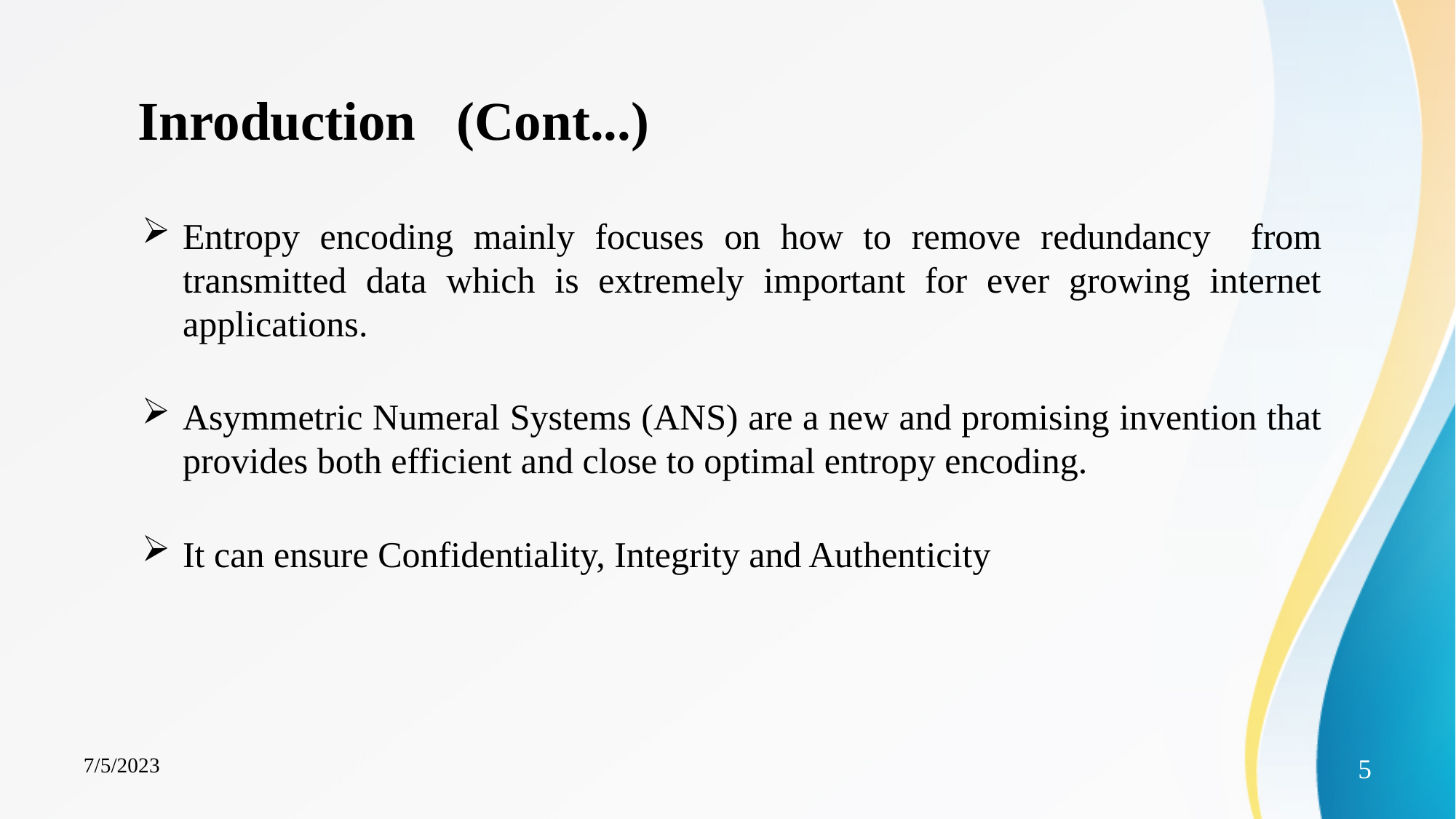

Inroduction   (Cont...)
Entropy encoding mainly focuses on how to remove redundancy  from transmitted data which is extremely important for ever growing internet applications.

Asymmetric Numeral Systems (ANS) are a new and promising invention that provides both efficient and close to optimal entropy encoding.

It can ensure Confidentiality, Integrity and Authenticity

7/5/2023
5